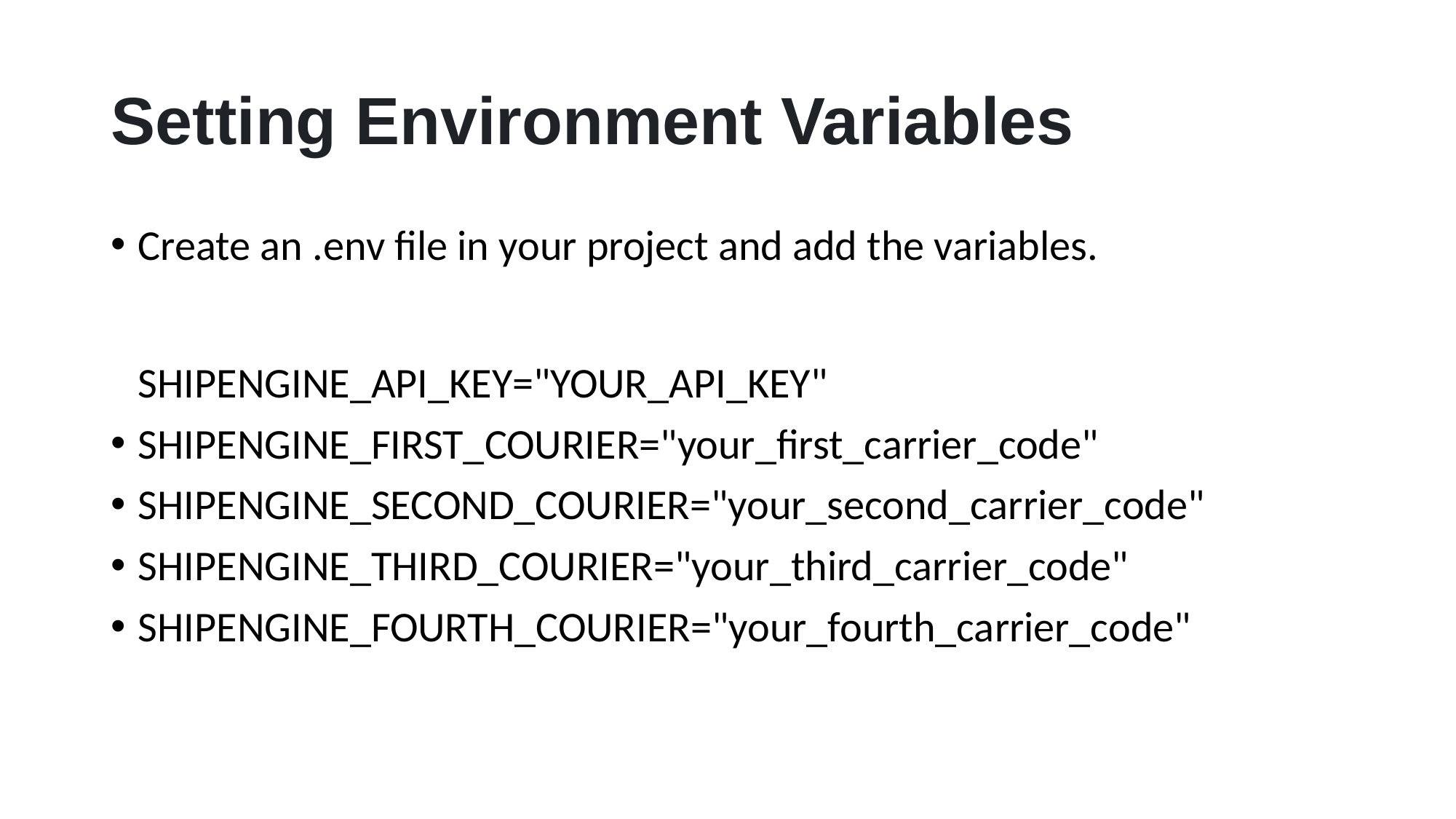

# Setting Environment Variables
Create an .env file in your project and add the variables.
SHIPENGINE_API_KEY="YOUR_API_KEY"
SHIPENGINE_FIRST_COURIER="your_first_carrier_code"
SHIPENGINE_SECOND_COURIER="your_second_carrier_code"
SHIPENGINE_THIRD_COURIER="your_third_carrier_code"
SHIPENGINE_FOURTH_COURIER="your_fourth_carrier_code"